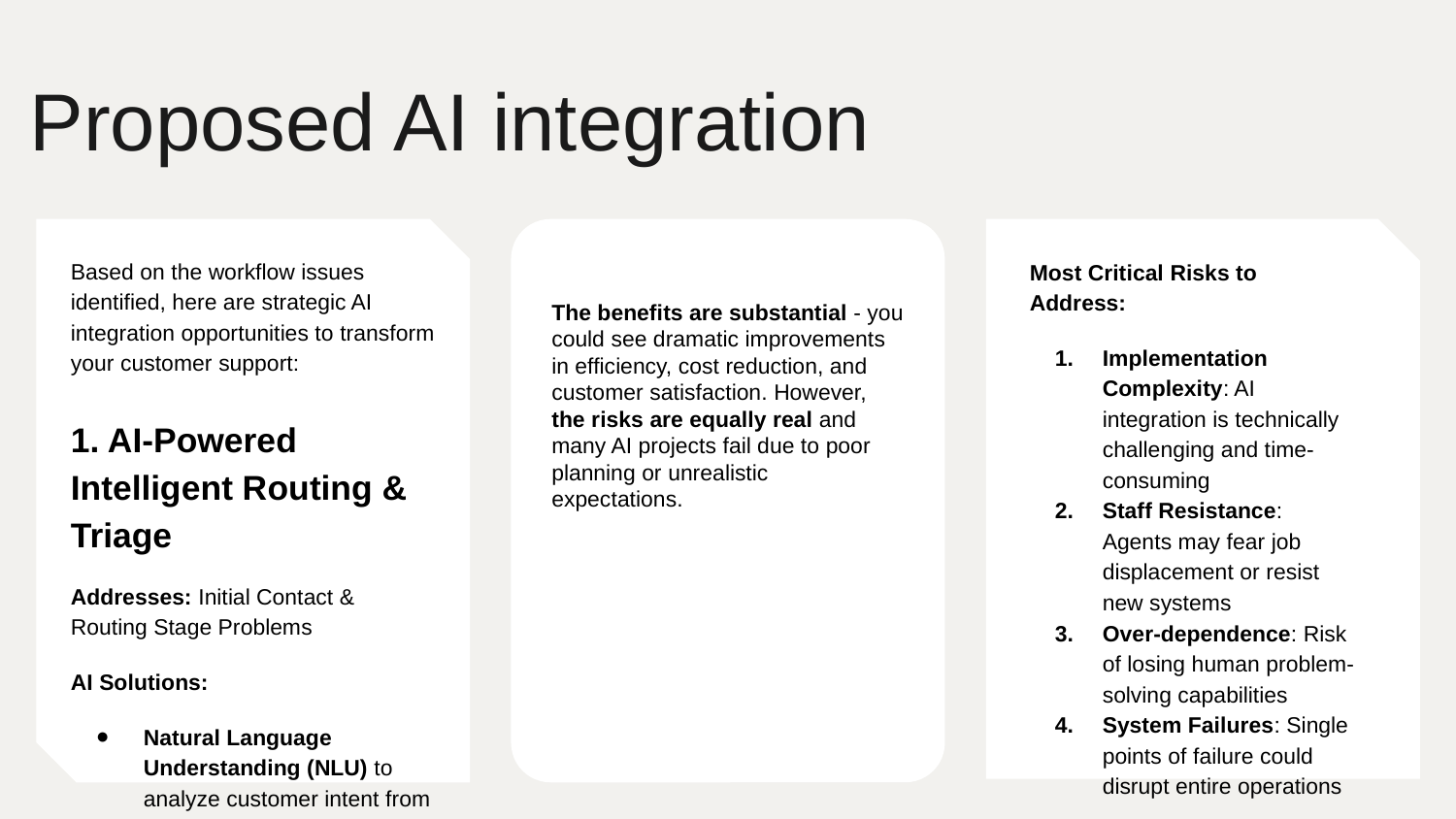

# Proposed AI integration
Based on the workflow issues identified, here are strategic AI integration opportunities to transform your customer support:
1. AI-Powered Intelligent Routing & Triage
Addresses: Initial Contact & Routing Stage Problems
AI Solutions:
Natural Language Understanding (NLU) to analyze customer intent from voice/text inputs
Smart routing algorithms that match customers to the right department/agent on first contact
Predictive queue management to provide accurate wait times and callback options
Impact:
Eliminates wrong department transfers
Reduces hold times by 60-70%
Routes complex issues directly to specialized agents
Handles simple requests (password resets, account balance) without human intervention
2. AI-Enhanced Agent Assistant & Knowledge Management
Addresses: Information Gathering & Documentation Problems
AI Solutions:
Real-time conversation analysis that suggests relevant solutions as customers speak
Automated customer context retrieval that instantly pulls full interaction history
Dynamic knowledge base that updates based on successful resolutions
Auto-population of customer information from integrated systems
Impact:
Eliminates repetitive information requests
Provides agents with instant access to customer history
Suggests proven solutions based on similar past cases
Reduces average handle time by 30-40%
3. AI-Driven Resolution Tracking & Proactive Communication
Addresses: Issue Resolution & Follow-up Stage Problems
AI Solutions:
Automated follow-up system that tracks resolution timelines and sends proactive updates
Escalation prediction that identifies cases likely to require higher-level intervention
Resolution verification through automated customer satisfaction checks
Commitment tracking that ensures promises are documented and fulfilled
Impact:
Eliminates broken callback promises
Provides customers with real-time status updates
Identifies resolution bottlenecks before they impact customers
Increases first-contact resolution by 35-50%
4. 24/7 AI Chatbot for Routine Inquiries
Handles High-Volume, Low-Complexity Issues:
Capabilities:
Account inquiries (balances, payment history, billing)
Order status and tracking updates
Basic troubleshooting with guided step-by-step instructions
Appointment scheduling and rescheduling
FAQ responses with contextual understanding
Benefits:
Resolves 60-80% of routine inquiries instantly
Frees human agents to focus on complex, high-value interactions
Provides consistent, accurate information 24/7
Reduces overall support volume by handling simple requests
5. Predictive Analytics for Proactive Support
Prevents Problems Before They Occur:
AI Applications:
Churn prediction to identify at-risk customers for proactive outreach
Issue forecasting based on usage patterns and historical data
Sentiment analysis from support interactions to flag dissatisfied customers
Product issue detection to address widespread problems before they escalate
Implementation Priority:
Phase 1 (Immediate Impact): AI Chatbot + Intelligent Routing Phase 2 (3-6 months): Agent Assistant + Knowledge Management Phase 3 (6-12 months): Predictive Analytics + Proactive Communication
This AI integration strategy would transform the three critical workflow problems:
30+ minute hold times → Instant AI responses for routine queries
Repeated information requests → Automated context and history retrieval
Broken promises → Automated tracking and proactive communication
The result: Higher customer satisfaction, reduced operational costs, and agents focused on high-value problem-solving rather than repetitive tasks.

The benefits are substantial - you could see dramatic improvements in efficiency, cost reduction, and customer satisfaction. However, the risks are equally real and many AI projects fail due to poor planning or unrealistic expectations.
Most Critical Risks to Address:
Implementation Complexity: AI integration is technically challenging and time-consuming
Staff Resistance: Agents may fear job displacement or resist new systems
Over-dependence: Risk of losing human problem-solving capabilities
System Failures: Single points of failure could disrupt entire operations